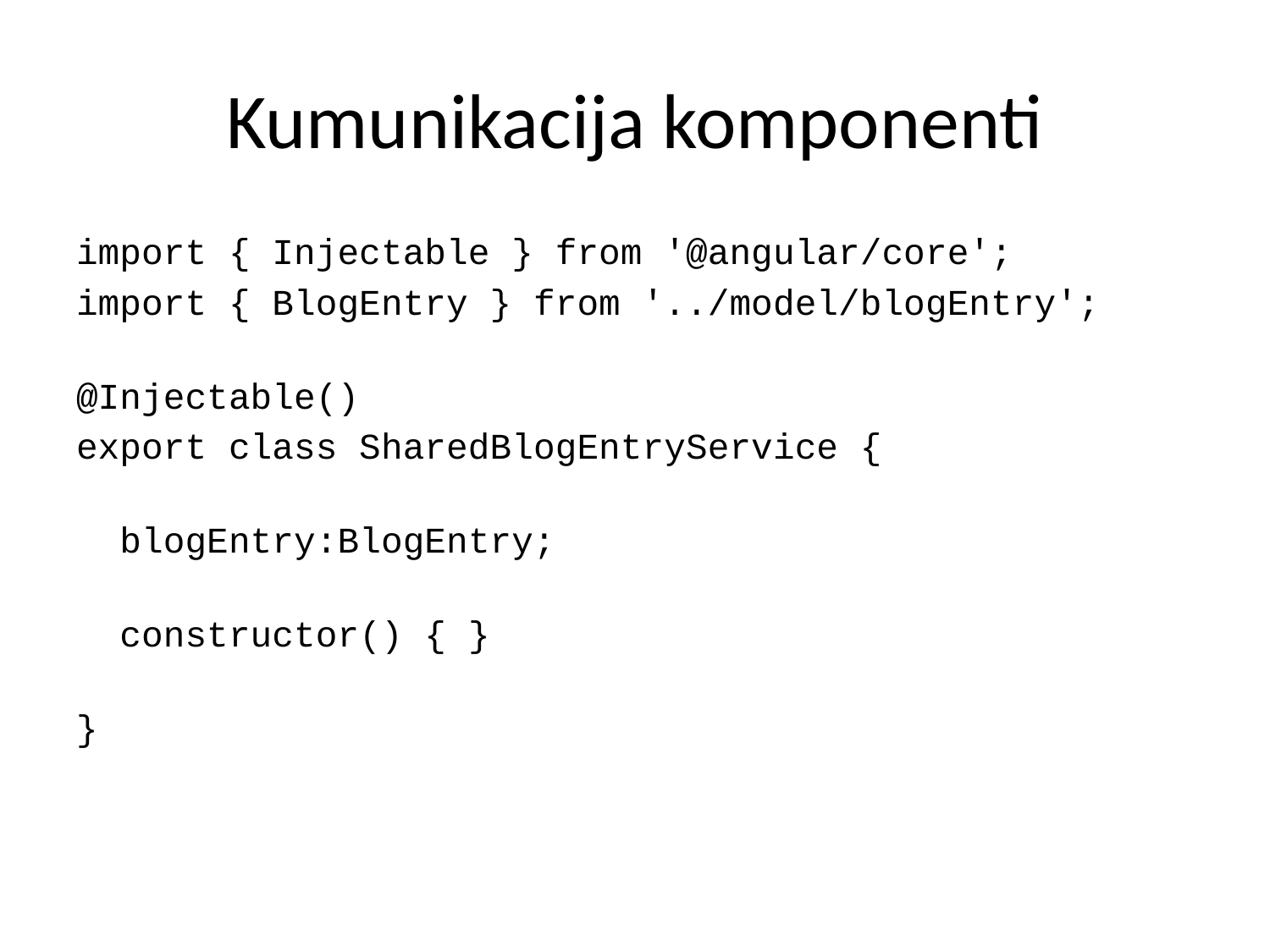

# Kumunikacija komponenti
import { Injectable } from '@angular/core';
import { BlogEntry } from '../model/blogEntry';
@Injectable()
export class SharedBlogEntryService {
  blogEntry:BlogEntry;
  constructor() { }
}